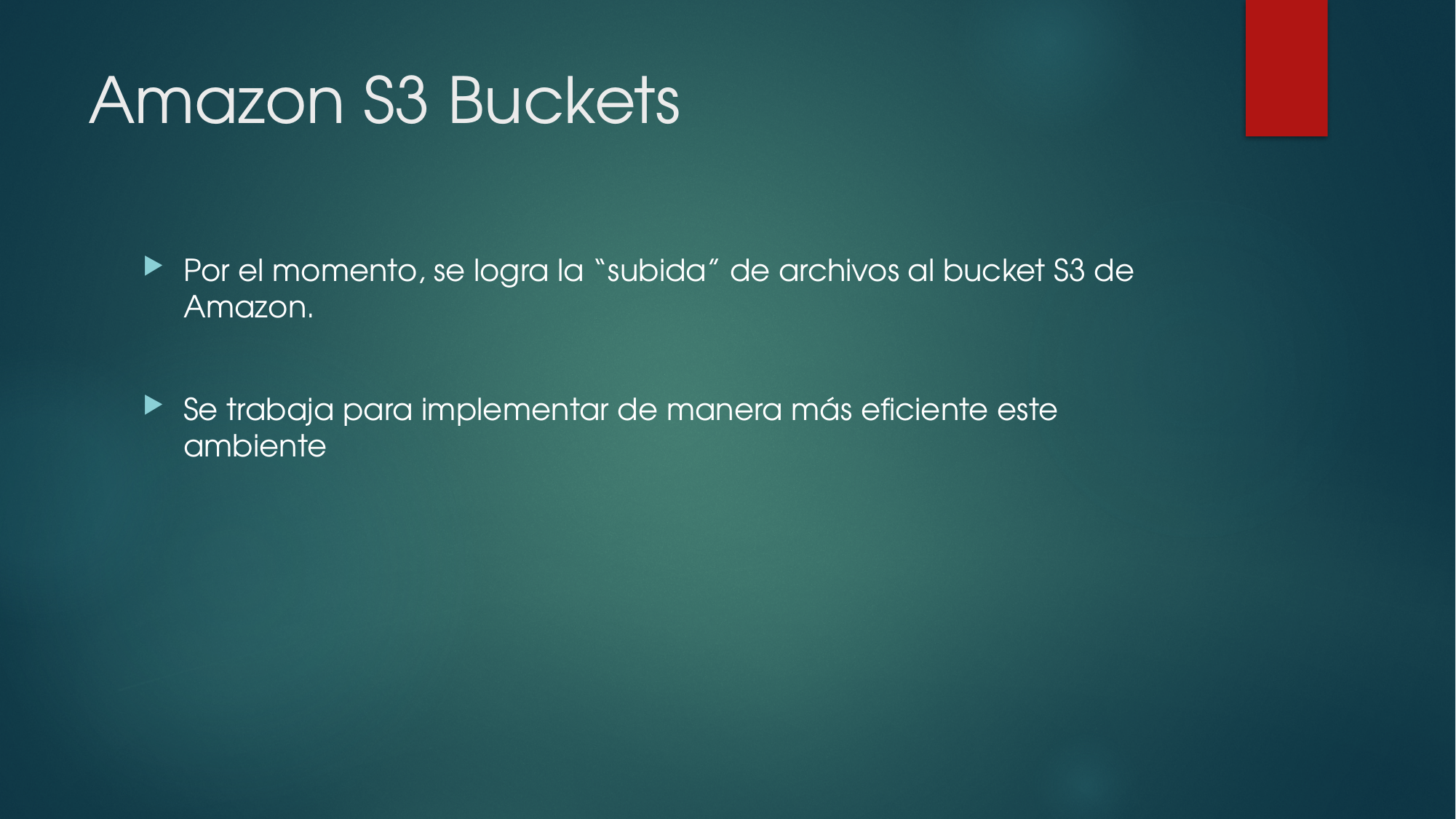

# Amazon S3 Buckets
Por el momento, se logra la “subida” de archivos al bucket S3 de Amazon.

Se trabaja para implementar de manera más eficiente este ambiente